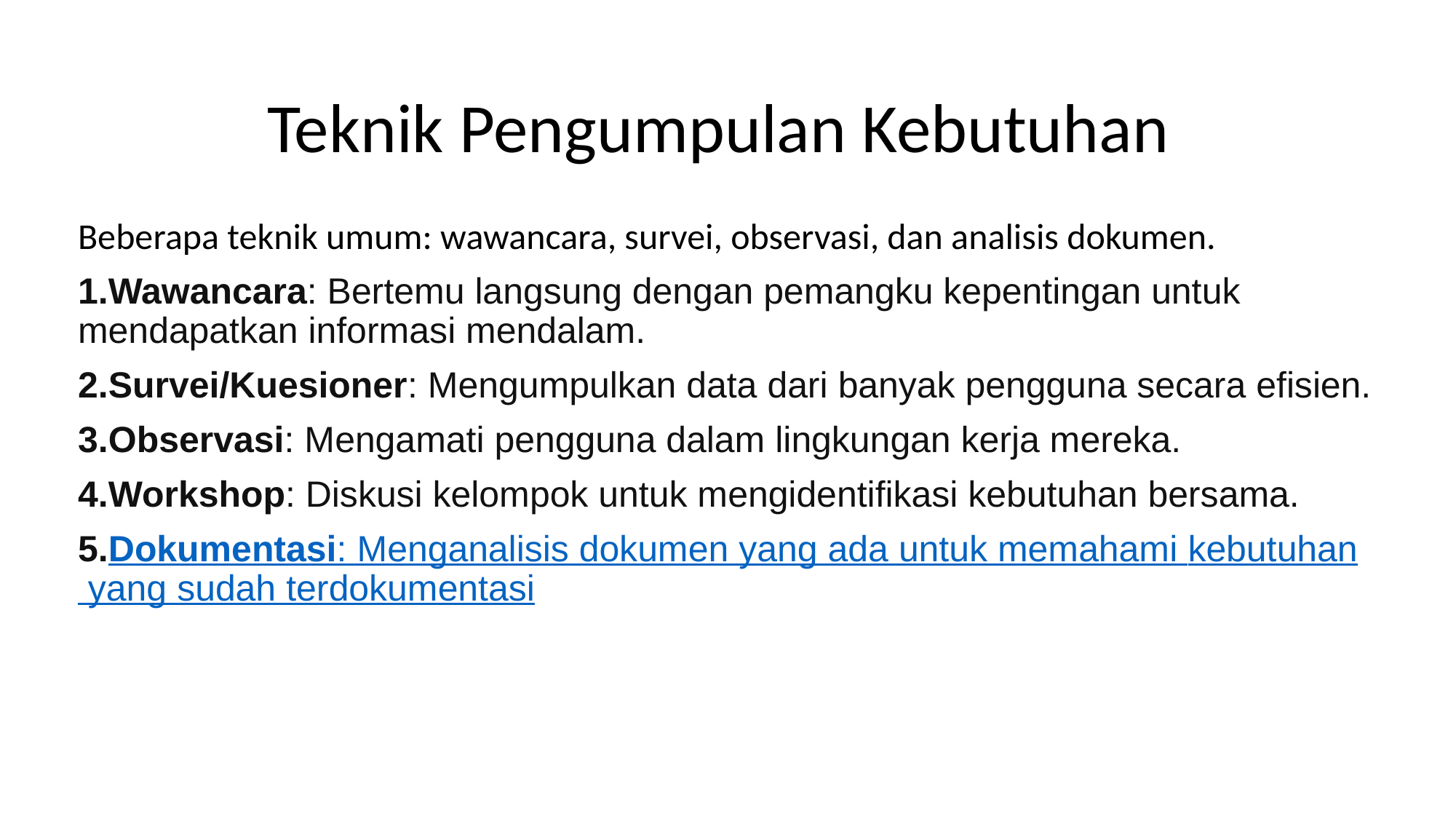

# Teknik Pengumpulan Kebutuhan
Beberapa teknik umum: wawancara, survei, observasi, dan analisis dokumen.
Wawancara: Bertemu langsung dengan pemangku kepentingan untuk mendapatkan informasi mendalam.
Survei/Kuesioner: Mengumpulkan data dari banyak pengguna secara efisien.
Observasi: Mengamati pengguna dalam lingkungan kerja mereka.
Workshop: Diskusi kelompok untuk mengidentifikasi kebutuhan bersama.
Dokumentasi: Menganalisis dokumen yang ada untuk memahami kebutuhan yang sudah terdokumentasi